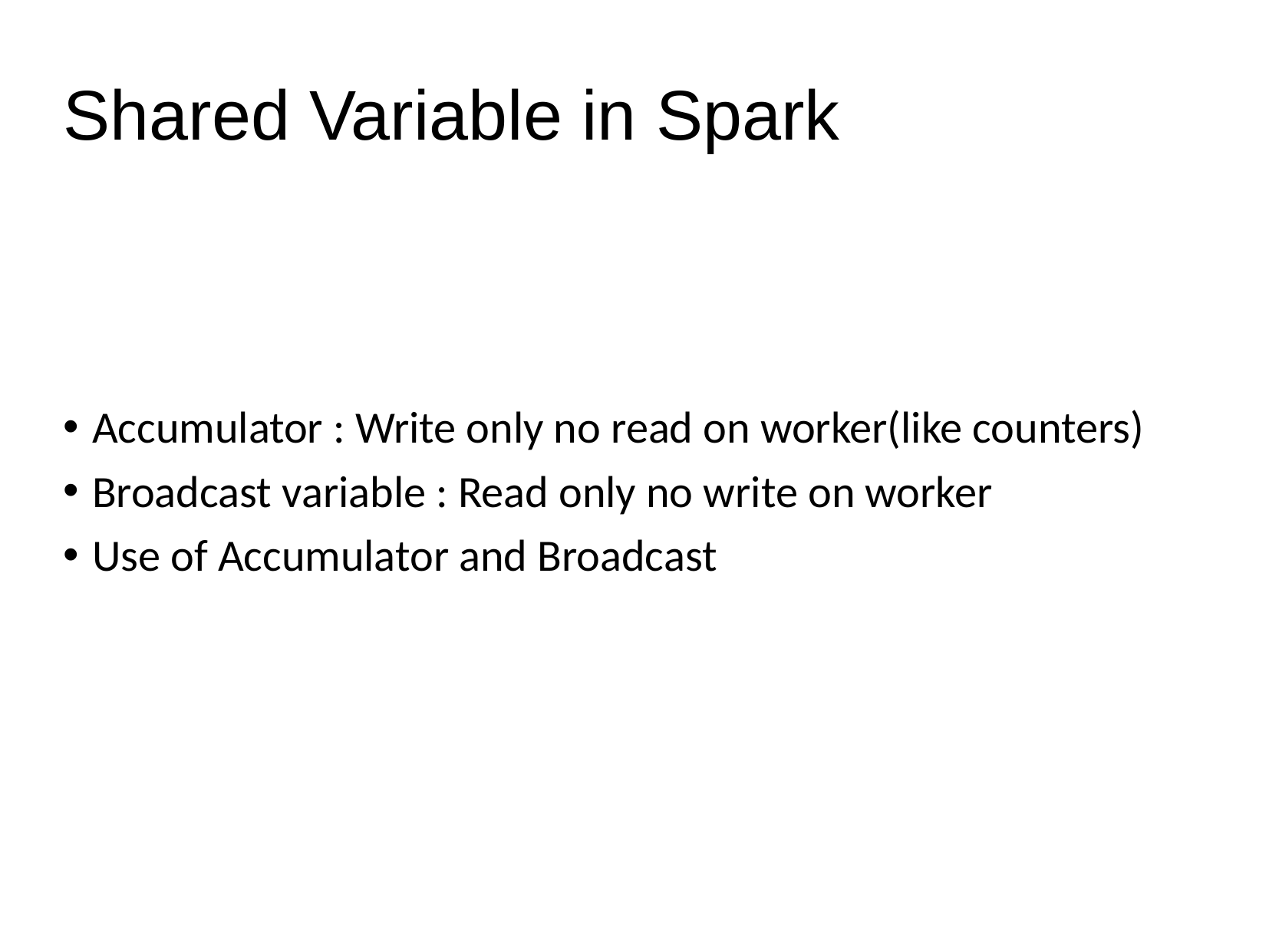

# Shared Variable in Spark
Accumulator : Write only no read on worker(like counters)
Broadcast variable : Read only no write on worker
Use of Accumulator and Broadcast